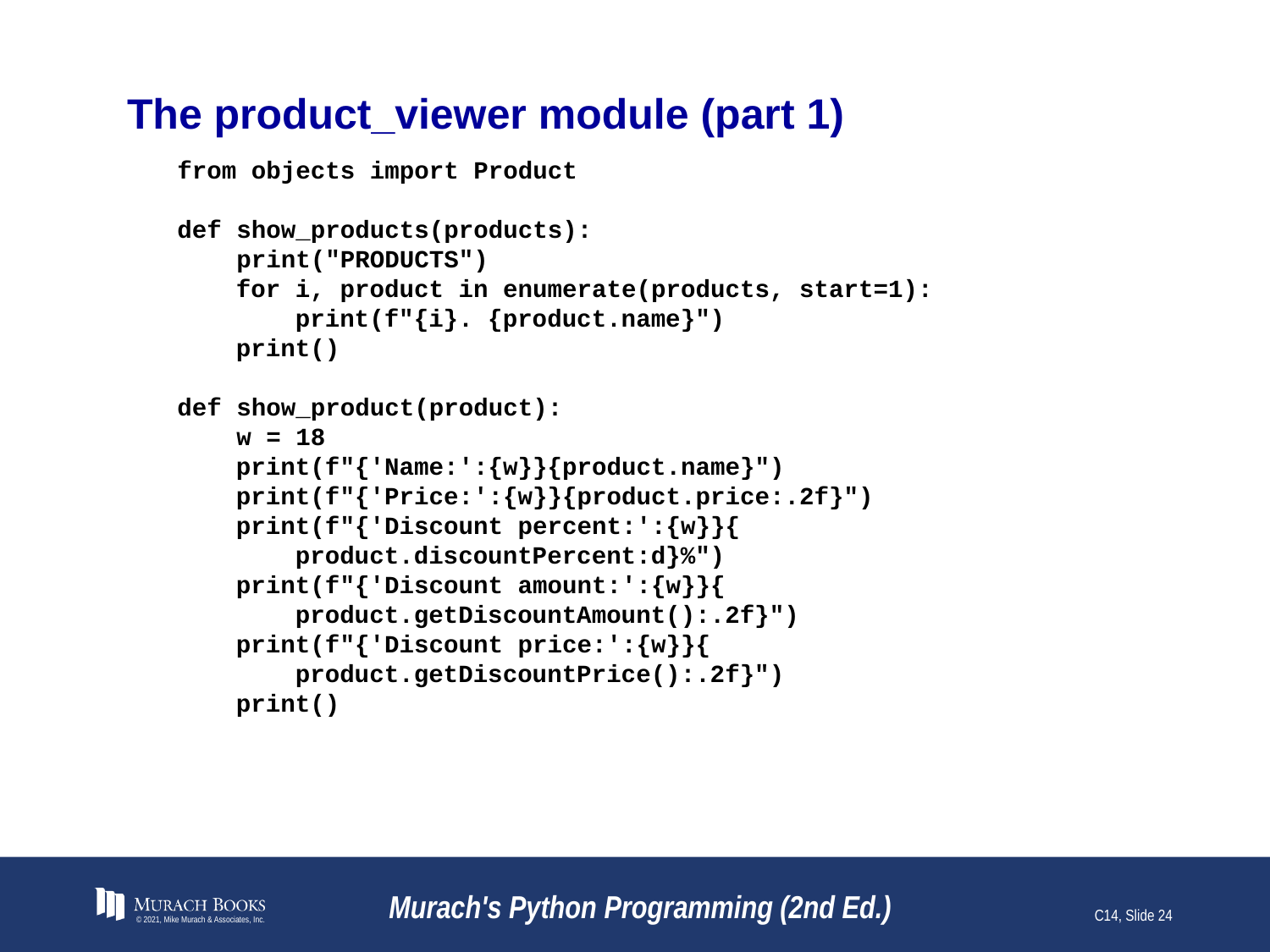

# The product_viewer module (part 1)
from objects import Product

def show_products(products):
    print("PRODUCTS")
    for i, product in enumerate(products, start=1):
        print(f"{i}. {product.name}")
    print()

def show_product(product):
    w = 18
    print(f"{'Name:':{w}}{product.name}")
    print(f"{'Price:':{w}}{product.price:.2f}")
    print(f"{'Discount percent:':{w}}{
        product.discountPercent:d}%")
    print(f"{'Discount amount:':{w}}{
        product.getDiscountAmount():.2f}")
    print(f"{'Discount price:':{w}}{
        product.getDiscountPrice():.2f}")
    print()

© 2021, Mike Murach & Associates, Inc.
Murach's Python Programming (2nd Ed.)

C14, Slide 24